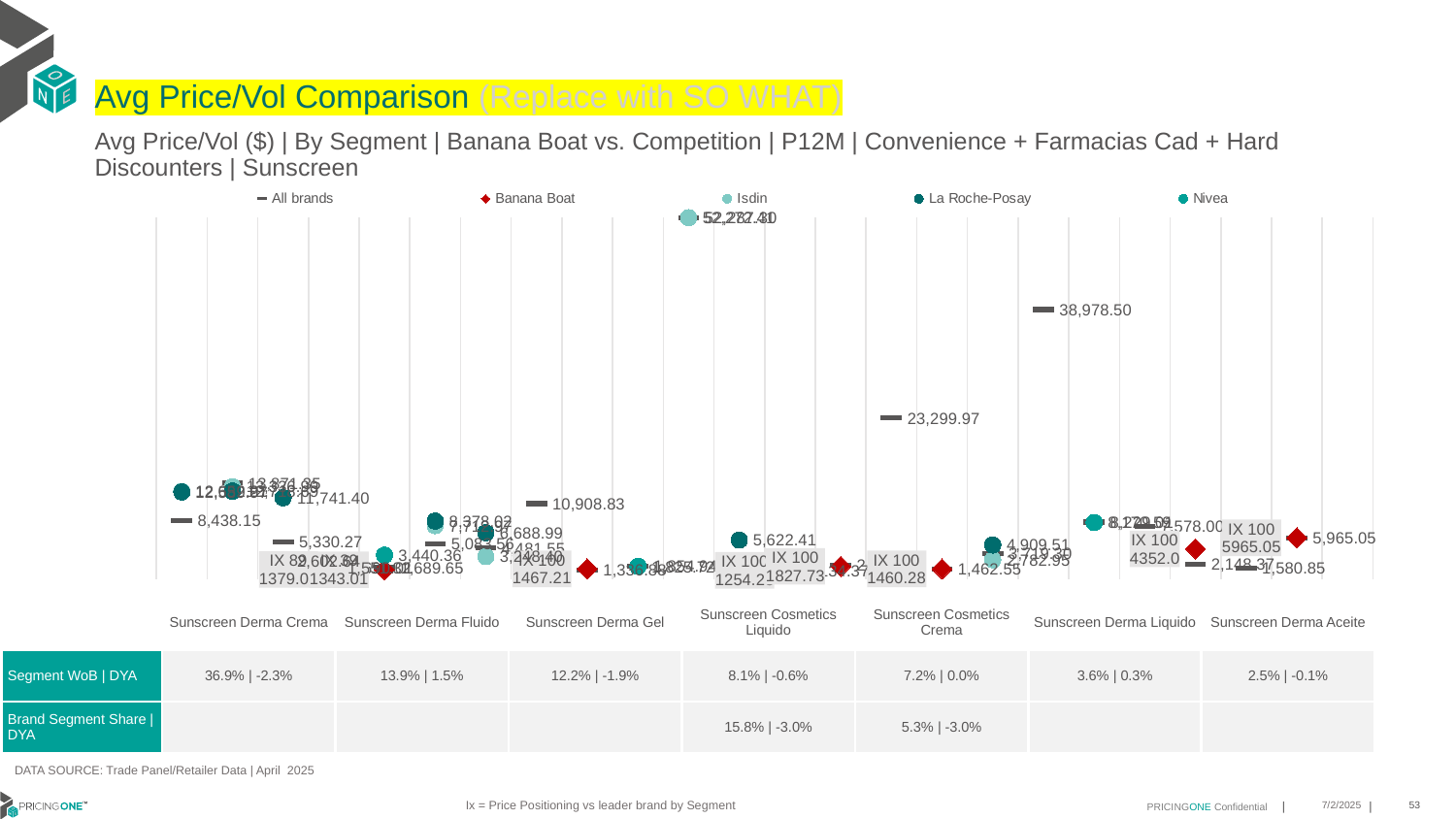

# Avg Price/Vol Comparison (Replace with SO WHAT)
Avg Price/Vol ($) | By Segment | Banana Boat vs. Competition | P12M | Convenience + Farmacias Cad + Hard Discounters | Sunscreen

### Chart

| Category | All brands | Banana Boat | Isdin | La Roche-Posay | Nivea |
|---|---|---|---|---|---|
| None | 8438.15 | None | 12652.21 | 12589.97 | None |
| None | 13871.35 | None | 13336.99 | 12718.69 | None |
| None | 5330.27 | None | 2602.64 | 11741.4 | None |
| IX 89 | 1690.01 | 1379.09 | None | None | 1551.32 |
| IX 39 | 1689.65 | 1343.01 | None | None | 3440.36 |
| None | 5083.56 | None | 7712.97 | 8378.02 | None |
| None | 4481.55 | None | 3248.4 | 6688.99 | None |
| None | 10908.83 | None | None | None | None |
| IX 100 | 1336.88 | 1467.21 | None | None | None |
| None | 1854.94 | None | None | None | 1825.72 |
| None | 52287.3 | None | 52272.41 | None | None |
| None | 3060.89 | None | None | 5622.41 | None |
| IX 100 | 1134.37 | 1254.25 | None | None | None |
| IX 100 | 2001.56 | 1827.73 | None | None | None |
| None | 23299.97 | None | None | None | None |
| IX 100 | 1462.55 | 1460.28 | None | None | None |
| None | 3719.3 | None | 2782.95 | 4909.51 | None |
| None | 38978.5 | None | None | None | None |
| IX 0 | 8229.01 | None | None | None | 8170.59 |
| None | 7578.0 | None | None | None | None |
| IX 100 | 2148.37 | 4352.0 | None | None | None |
| None | 1580.85 | None | None | None | None |
| IX 100 | 5965.05 | 5965.05 | None | None | None |
| None | None | None | None | None | None |
|  | Sunscreen Derma Crema | Sunscreen Derma Fluido | Sunscreen Derma Gel | Sunscreen Cosmetics Liquido | Sunscreen Cosmetics Crema | Sunscreen Derma Liquido | Sunscreen Derma Aceite |
| --- | --- | --- | --- | --- | --- | --- | --- |
| Segment WoB | DYA | 36.9% | -2.3% | 13.9% | 1.5% | 12.2% | -1.9% | 8.1% | -0.6% | 7.2% | 0.0% | 3.6% | 0.3% | 2.5% | -0.1% |
| Brand Segment Share | DYA |  |  |  | 15.8% | -3.0% | 5.3% | -3.0% |  |  |
DATA SOURCE: Trade Panel/Retailer Data | April  2025
Ix = Price Positioning vs leader brand by Segment
7/2/2025
53